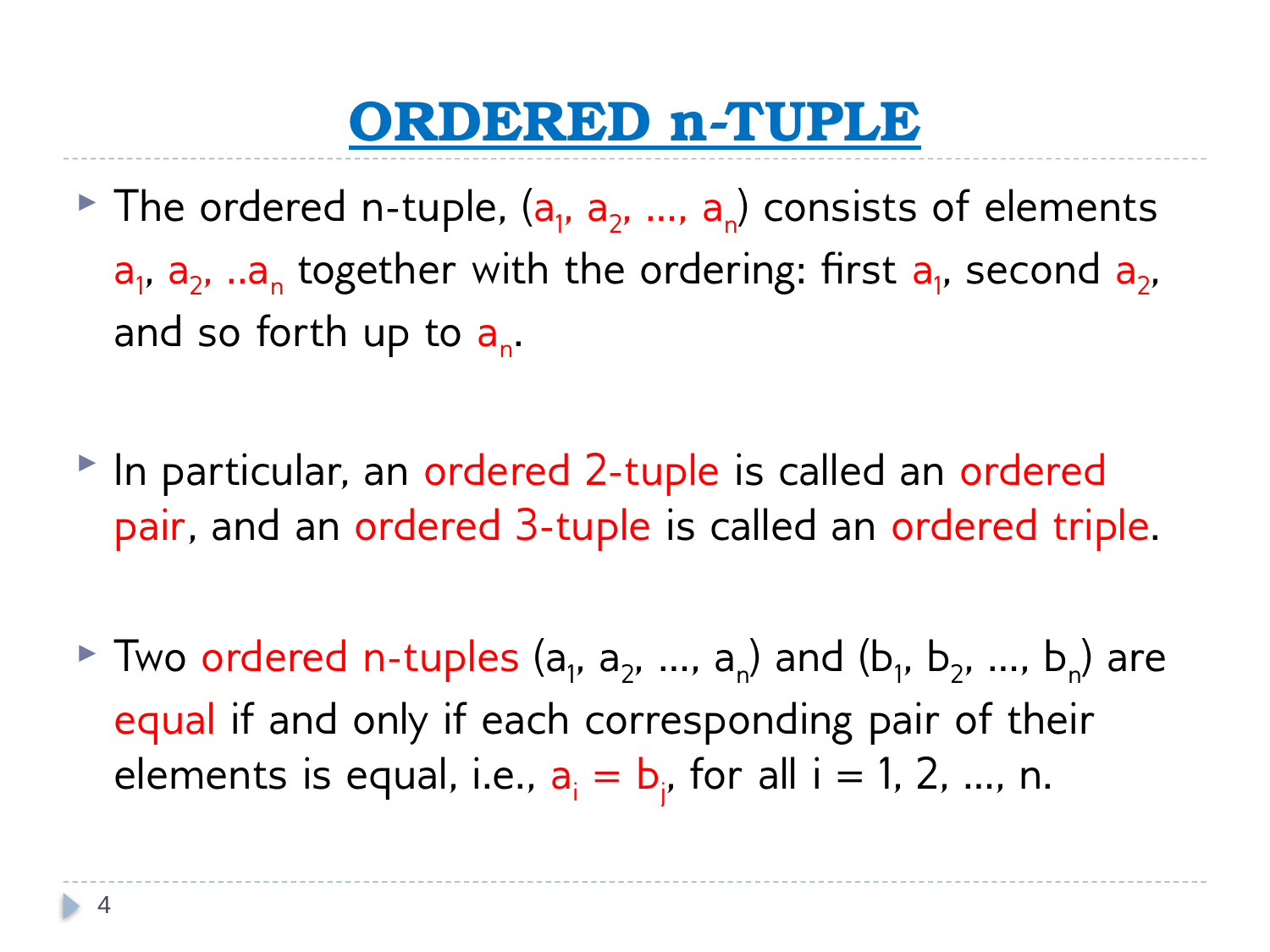

# ORDERED n-TUPLE
The ordered n-tuple, (a1, a2, …, an) consists of elements a1, a2, ..an together with the ordering: first a1, second a2, and so forth up to an.

In particular, an ordered 2-tuple is called an ordered pair, and an ordered 3-tuple is called an ordered triple.

Two ordered n-tuples (a1, a2, …, an) and (b1, b2, …, bn) are equal if and only if each corresponding pair of their elements is equal, i.e., ai = bj, for all i = 1, 2, …, n.

4